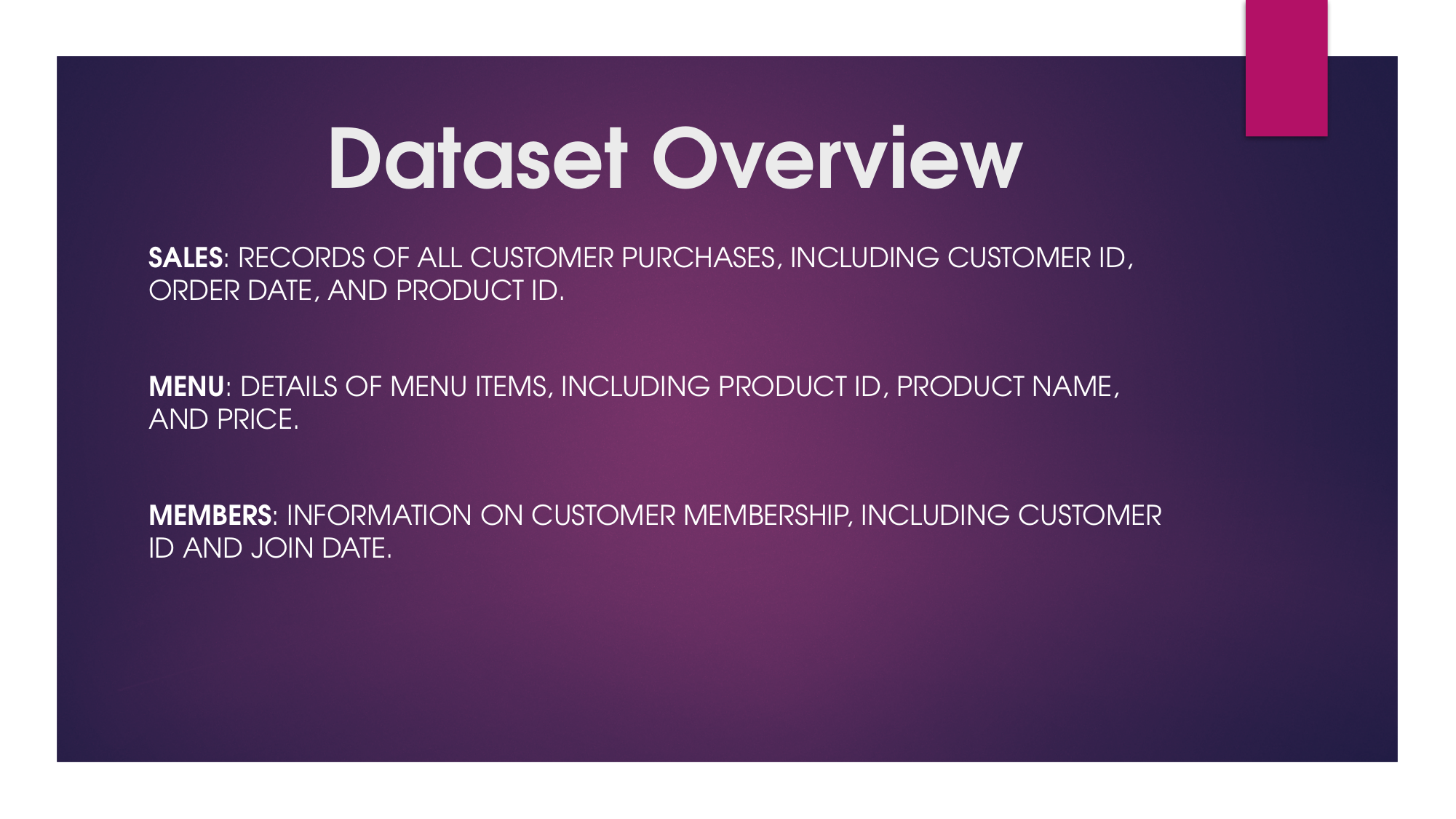

# Dataset Overview
Sales: Records of all customer purchases, including customer ID, order date, and product ID.

Menu: Details of menu items, including product ID, product name, and price.

Members: Information on customer membership, including customer ID and join date.